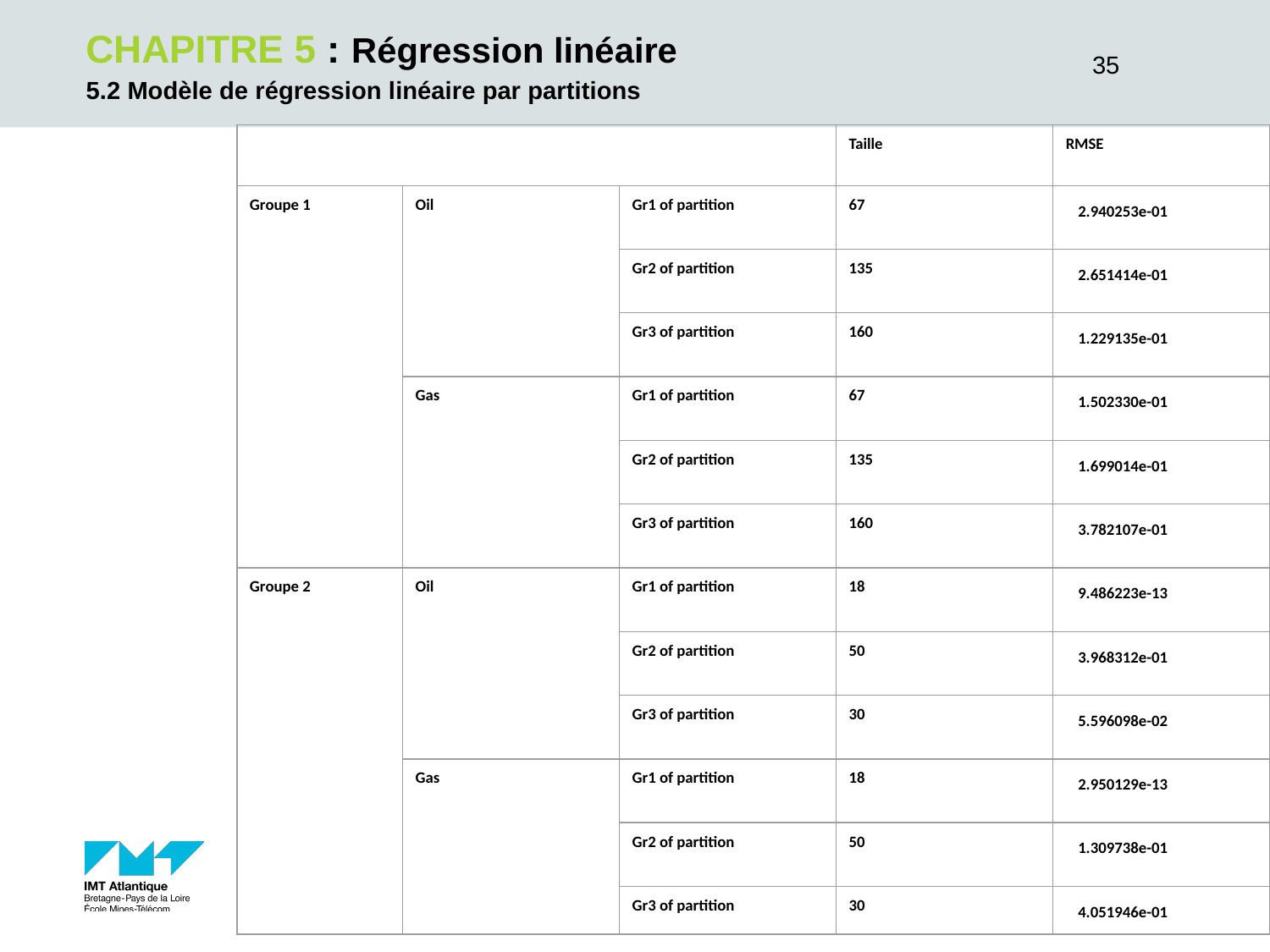

# CHAPITRE 5 : Régression linéaire
35
5.2 Modèle de régression linéaire par partitions
|  |  |  | Taille | RMSE |
| --- | --- | --- | --- | --- |
| Groupe 1 | Oil | Gr1 of partition | 67 | 2.940253e-01 |
|  |  | Gr2 of partition | 135 | 2.651414e-01 |
|  |  | Gr3 of partition | 160 | 1.229135e-01 |
|  | Gas | Gr1 of partition | 67 | 1.502330e-01 |
|  |  | Gr2 of partition | 135 | 1.699014e-01 |
|  |  | Gr3 of partition | 160 | 3.782107e-01 |
| Groupe 2 | Oil | Gr1 of partition | 18 | 9.486223e-13 |
|  |  | Gr2 of partition | 50 | 3.968312e-01 |
|  |  | Gr3 of partition | 30 | 5.596098e-02 |
|  | Gas | Gr1 of partition | 18 | 2.950129e-13 |
|  |  | Gr2 of partition | 50 | 1.309738e-01 |
|  |  | Gr3 of partition | 30 | 4.051946e-01 |